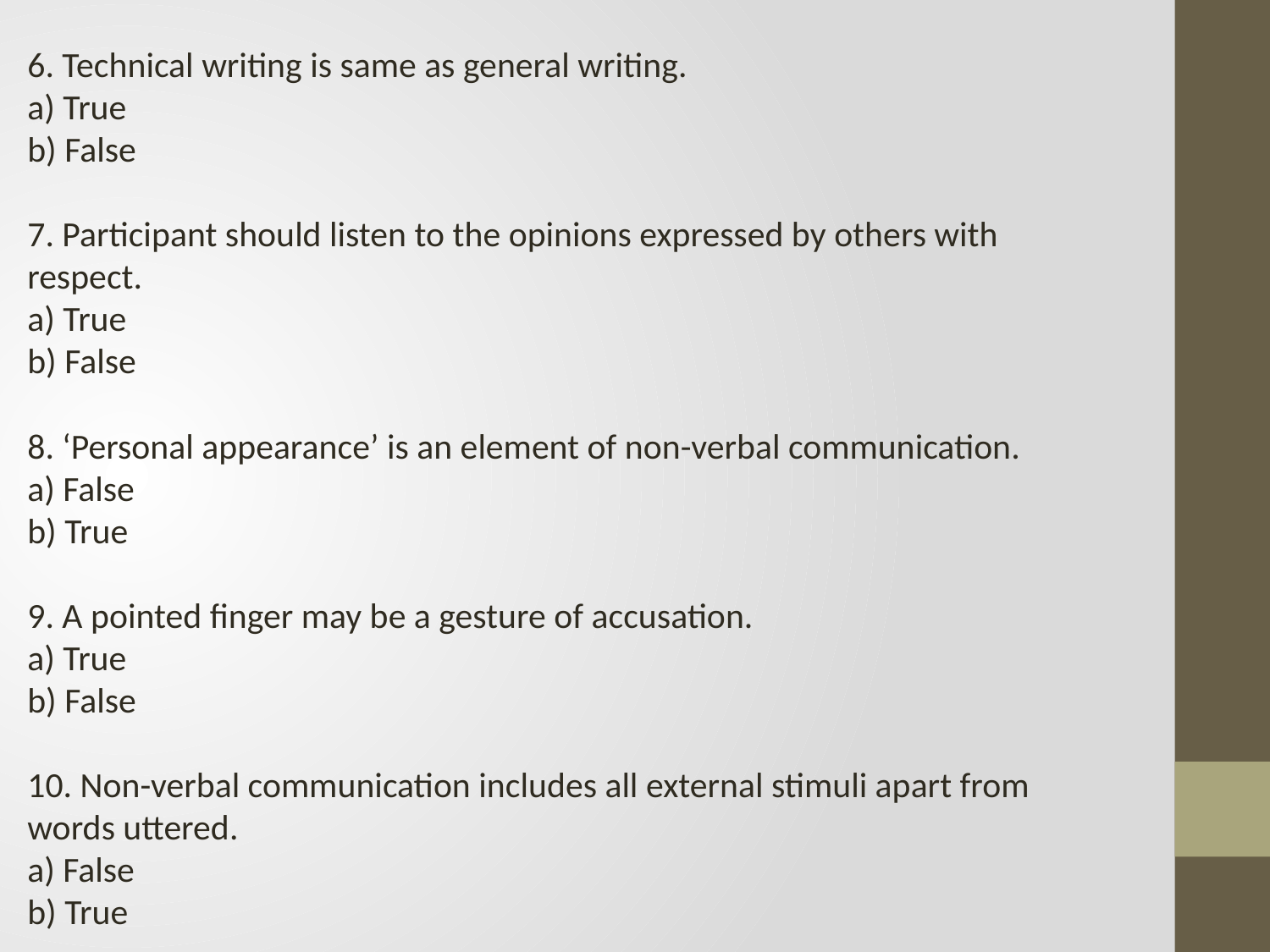

6. Technical writing is same as general writing.
a) True
b) False

7. Participant should listen to the opinions expressed by others with respect.
a) True
b) False

8. ‘Personal appearance’ is an element of non-verbal communication.
a) False
b) True

9. A pointed finger may be a gesture of accusation.
a) True
b) False

10. Non-verbal communication includes all external stimuli apart from words uttered.
a) False
b) True